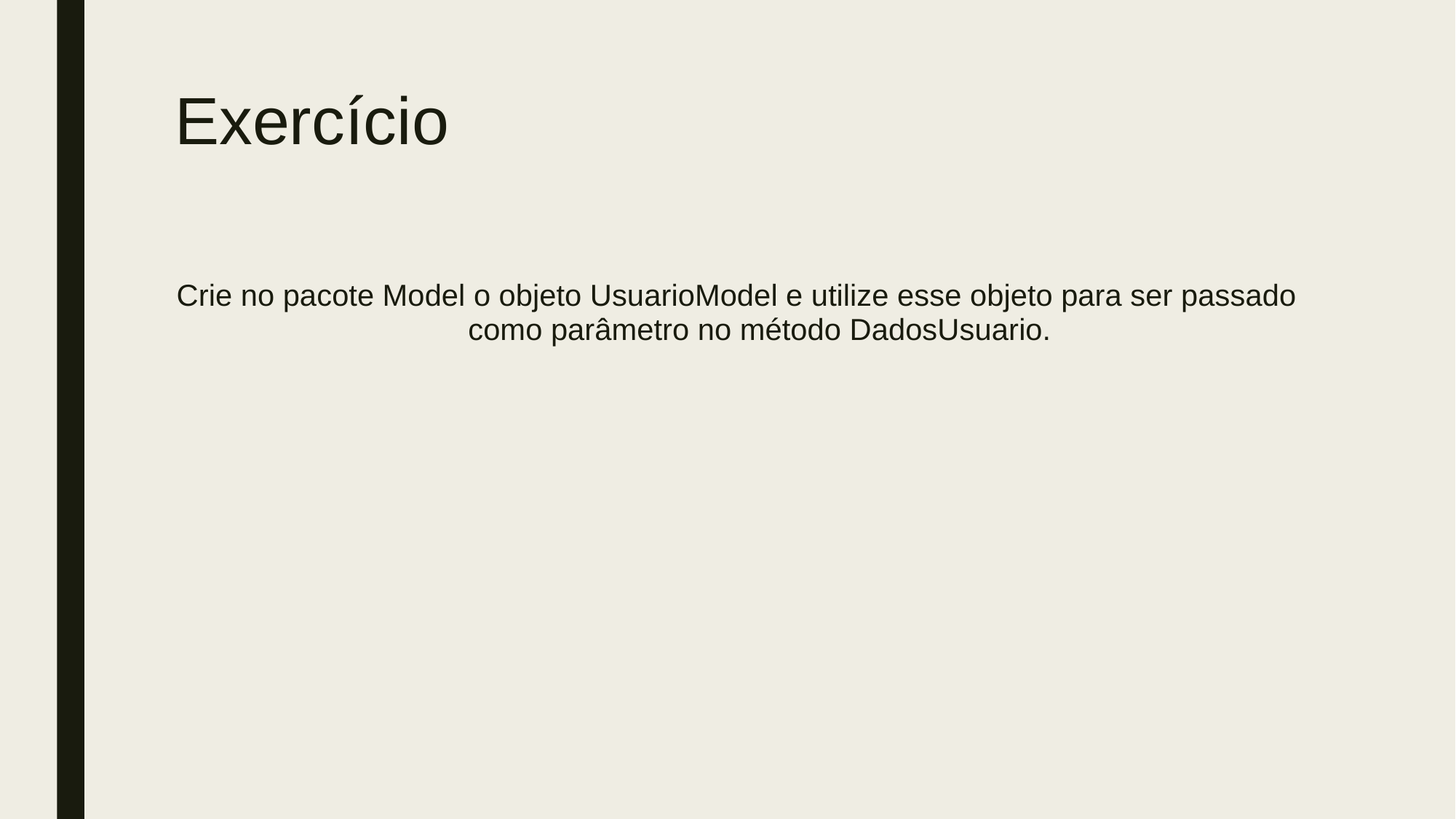

# Exercício
Crie no pacote Model o objeto UsuarioModel e utilize esse objeto para ser passado como parâmetro no método DadosUsuario.